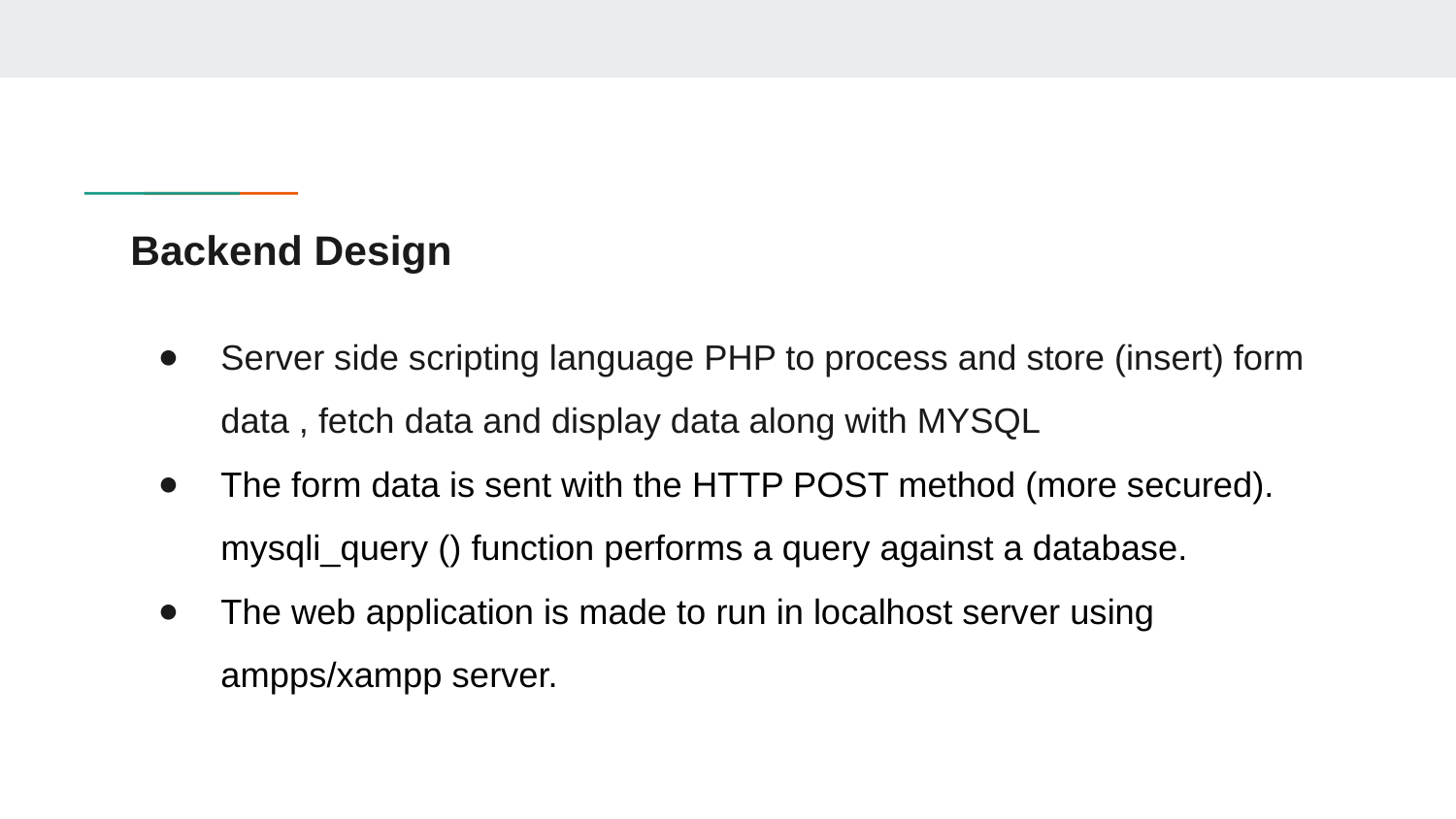

# Backend Design

Server side scripting language PHP to process and store (insert) form data , fetch data and display data along with MYSQL
The form data is sent with the HTTP POST method (more secured). mysqli_query () function performs a query against a database.
The web application is made to run in localhost server using ampps/xampp server.